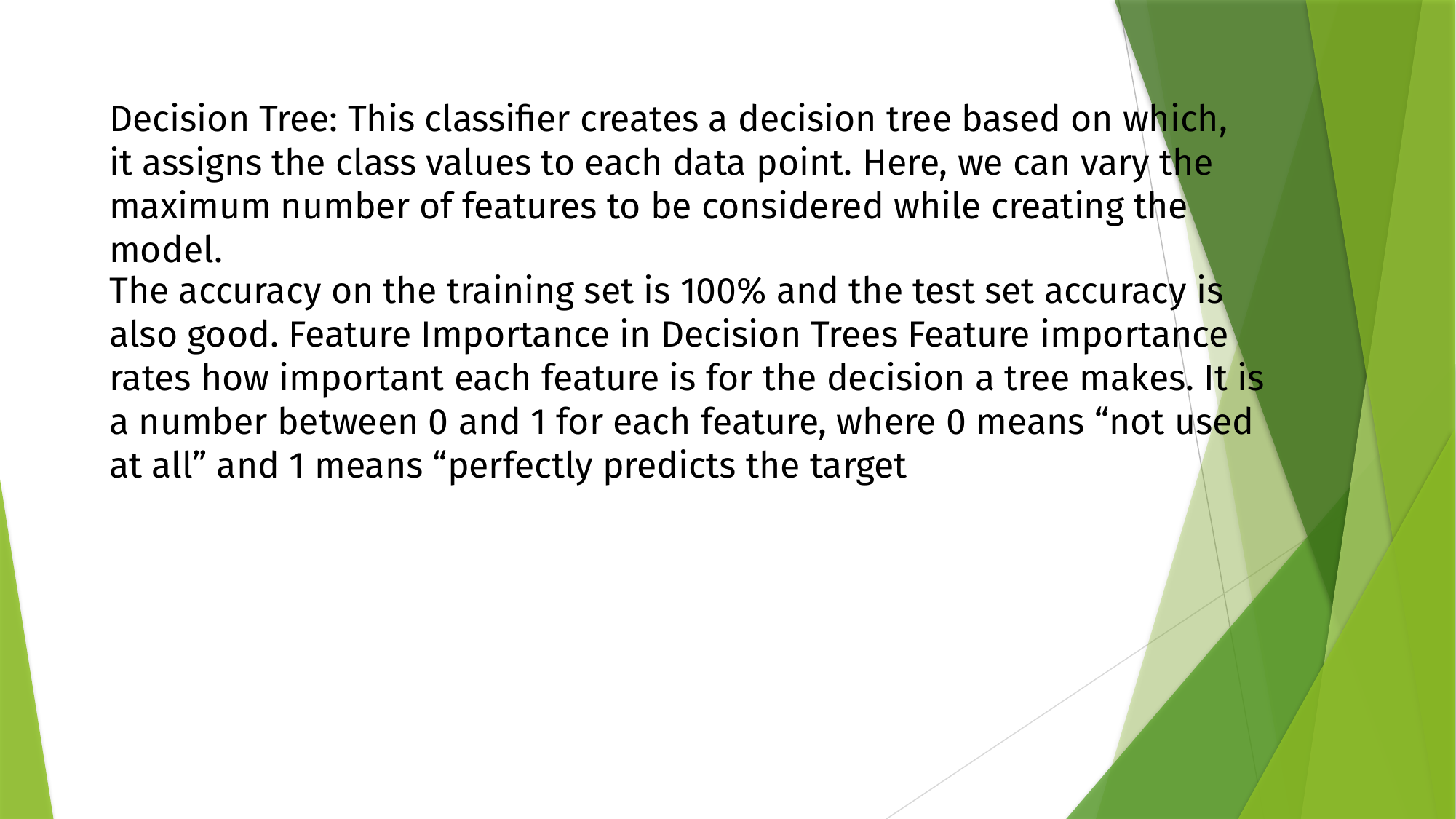

Decision Tree: This classifier creates a decision tree based on which, it assigns the class values to each data point. Here, we can vary the maximum number of features to be considered while creating the model.
The accuracy on the training set is 100% and the test set accuracy is also good. Feature Importance in Decision Trees Feature importance rates how important each feature is for the decision a tree makes. It is a number between 0 and 1 for each feature, where 0 means “not used at all” and 1 means “perfectly predicts the target